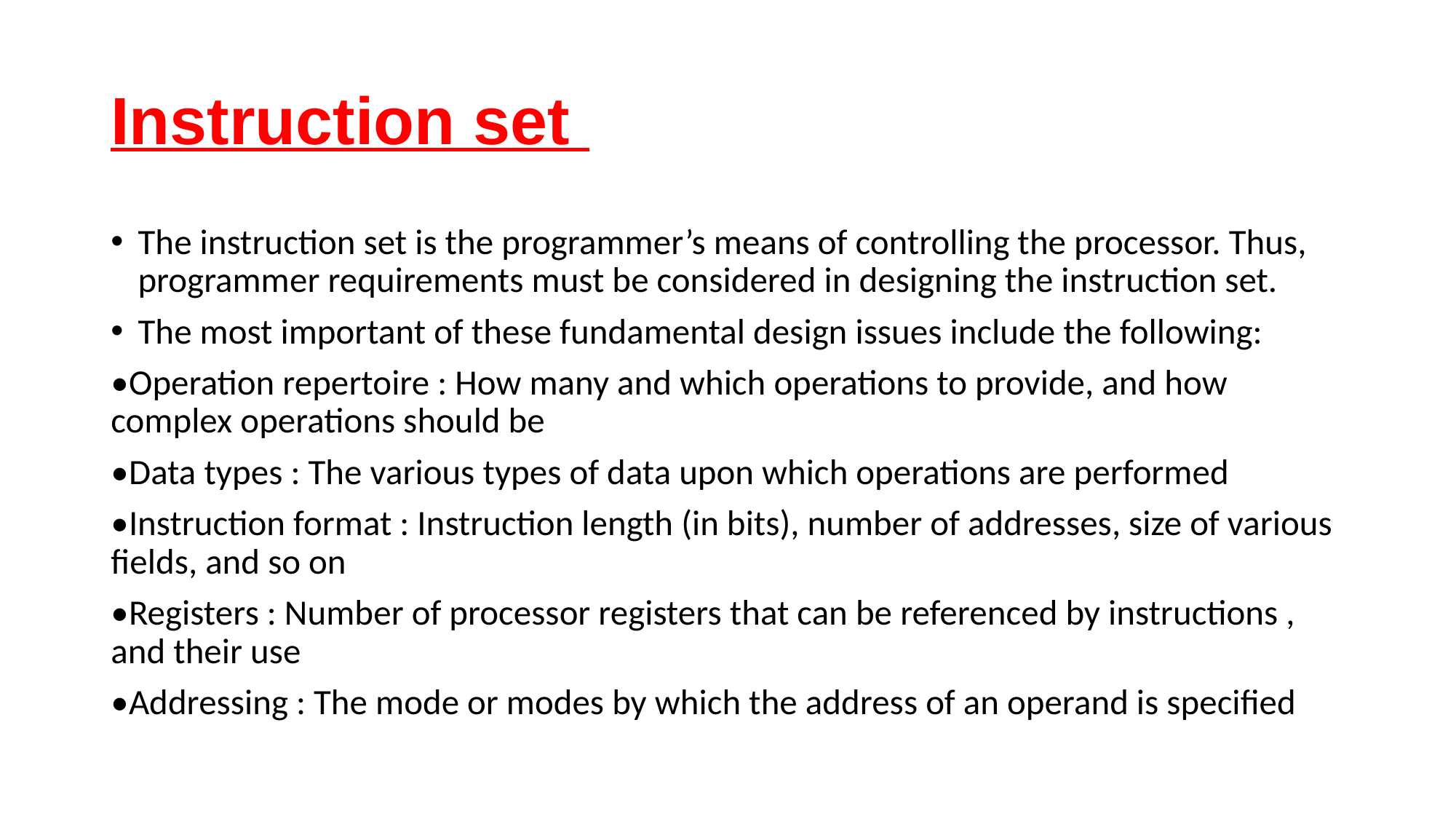

# Instruction set
The instruction set is the programmer’s means of controlling the processor. Thus, programmer requirements must be considered in designing the instruction set.
The most important of these fundamental design issues include the following:
•Operation repertoire : How many and which operations to provide, and how complex operations should be
•Data types : The various types of data upon which operations are performed
•Instruction format : Instruction length (in bits), number of addresses, size of various fields, and so on
•Registers : Number of processor registers that can be referenced by instructions , and their use
•Addressing : The mode or modes by which the address of an operand is specified